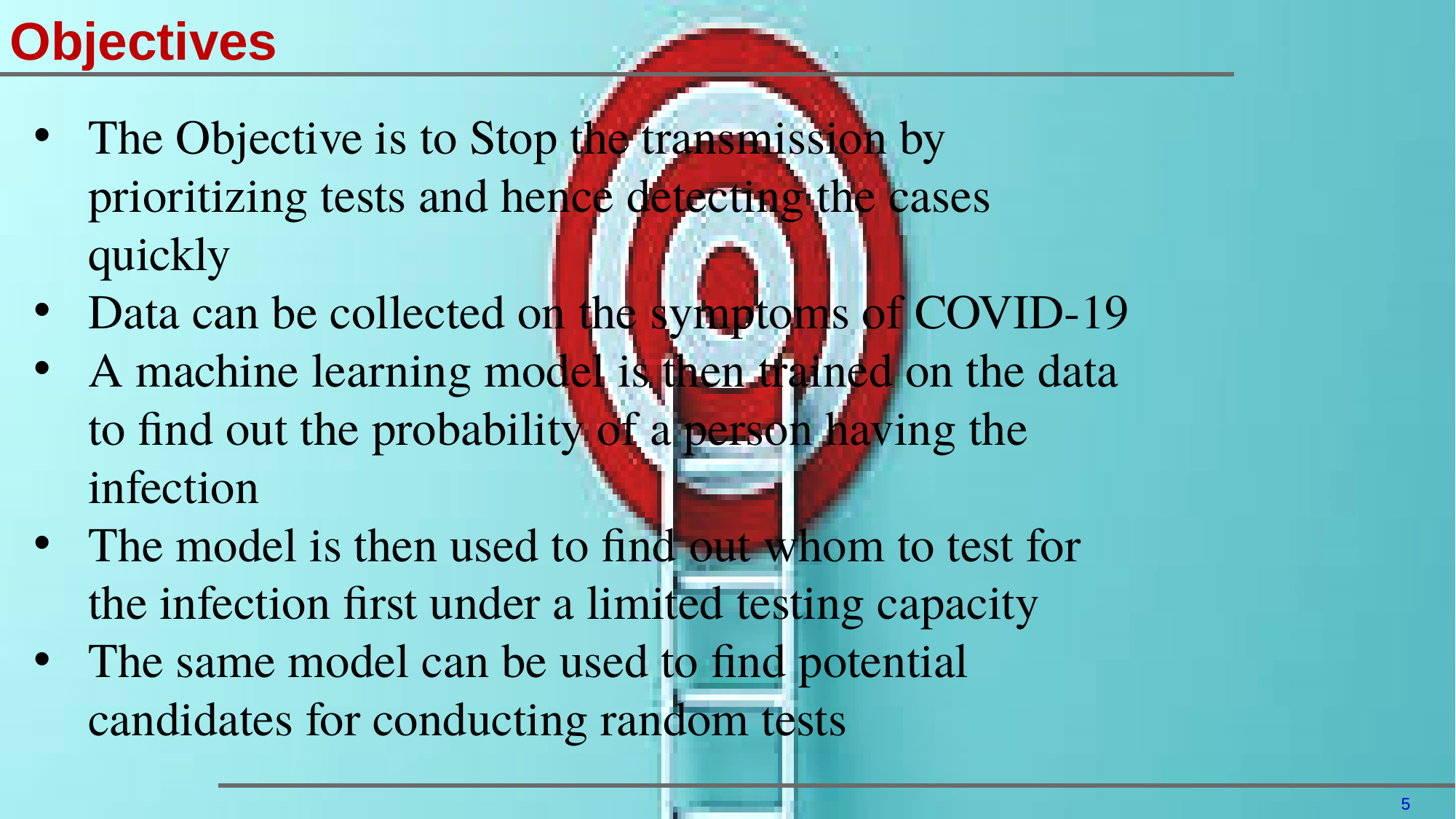

Objectives
The Objective is to Stop the transmission by prioritizing tests and hence detecting the cases quickly
Data can be collected on the symptoms of COVID-19
A machine learning model is then trained on the data to find out the probability of a person having the infection
The model is then used to find out whom to test for the infection first under a limited testing capacity
The same model can be used to find potential candidates for conducting random tests